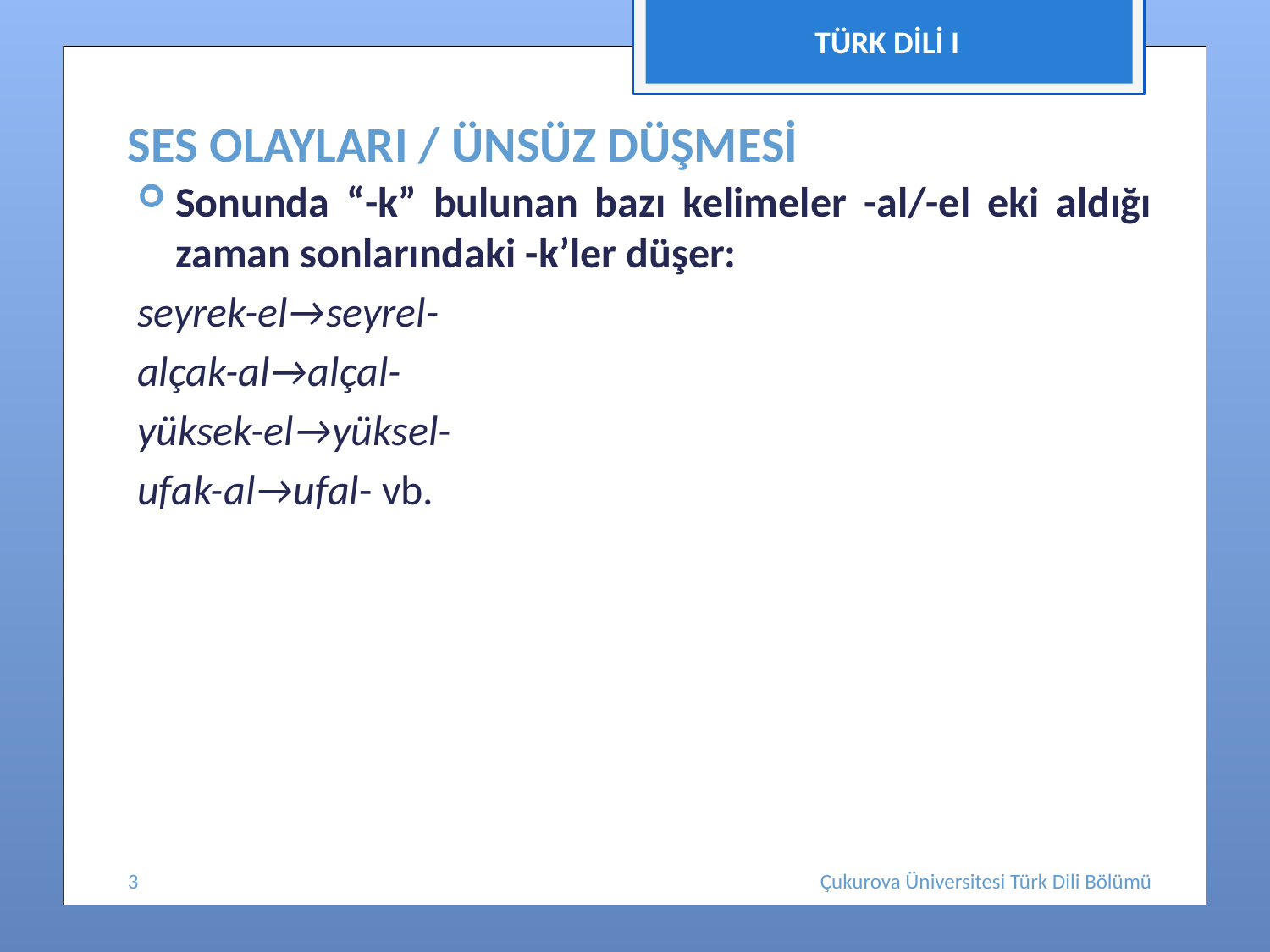

TÜRK DİLİ I
# SES OLAYLARI / ÜNSÜZ DÜŞMESİ
Sonunda “-k” bulunan bazı kelimeler -al/-el eki aldığı zaman sonlarındaki -k’ler düşer:
seyrek-el→seyrel-
alçak-al→alçal-
yüksek-el→yüksel-
ufak-al→ufal- vb.

3
Çukurova Üniversitesi Türk Dili Bölümü